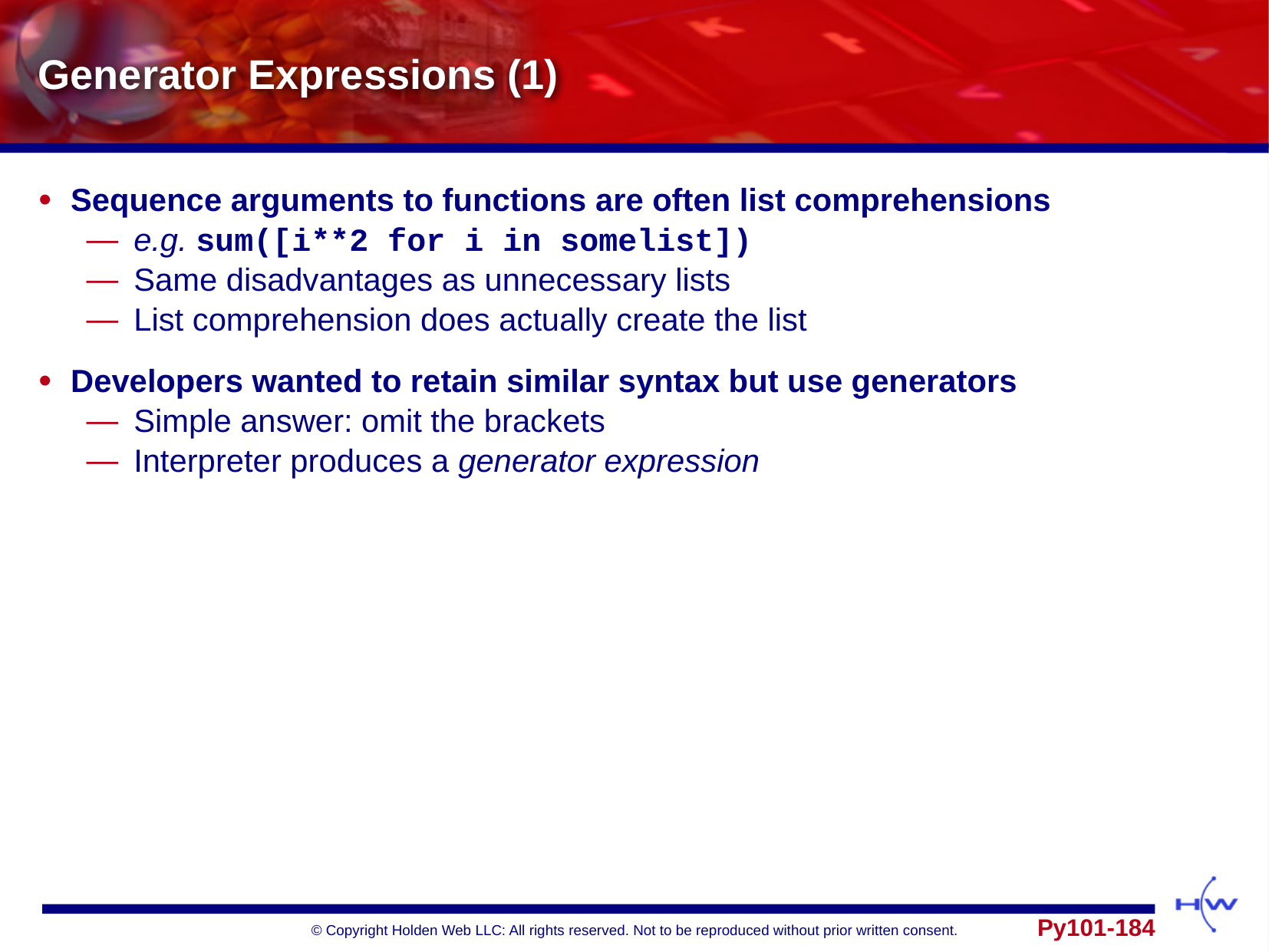

# Generator Expressions (1)
Sequence arguments to functions are often list comprehensions
e.g. sum([i**2 for i in somelist])
Same disadvantages as unnecessary lists
List comprehension does actually create the list
Developers wanted to retain similar syntax but use generators
Simple answer: omit the brackets
Interpreter produces a generator expression